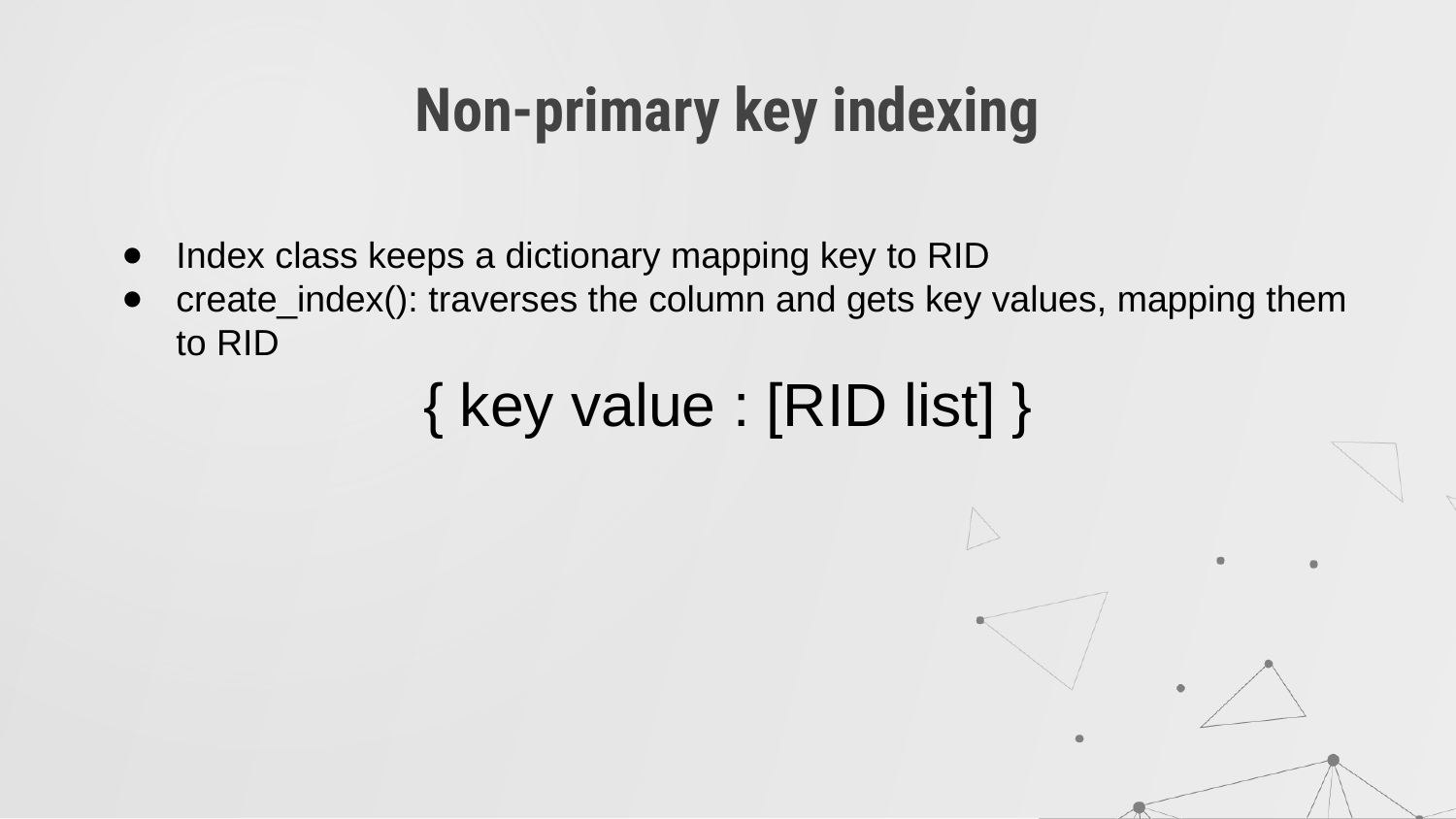

# Non-primary key indexing
Index class keeps a dictionary mapping key to RID
create_index(): traverses the column and gets key values, mapping them to RID
{ key value : [RID list] }